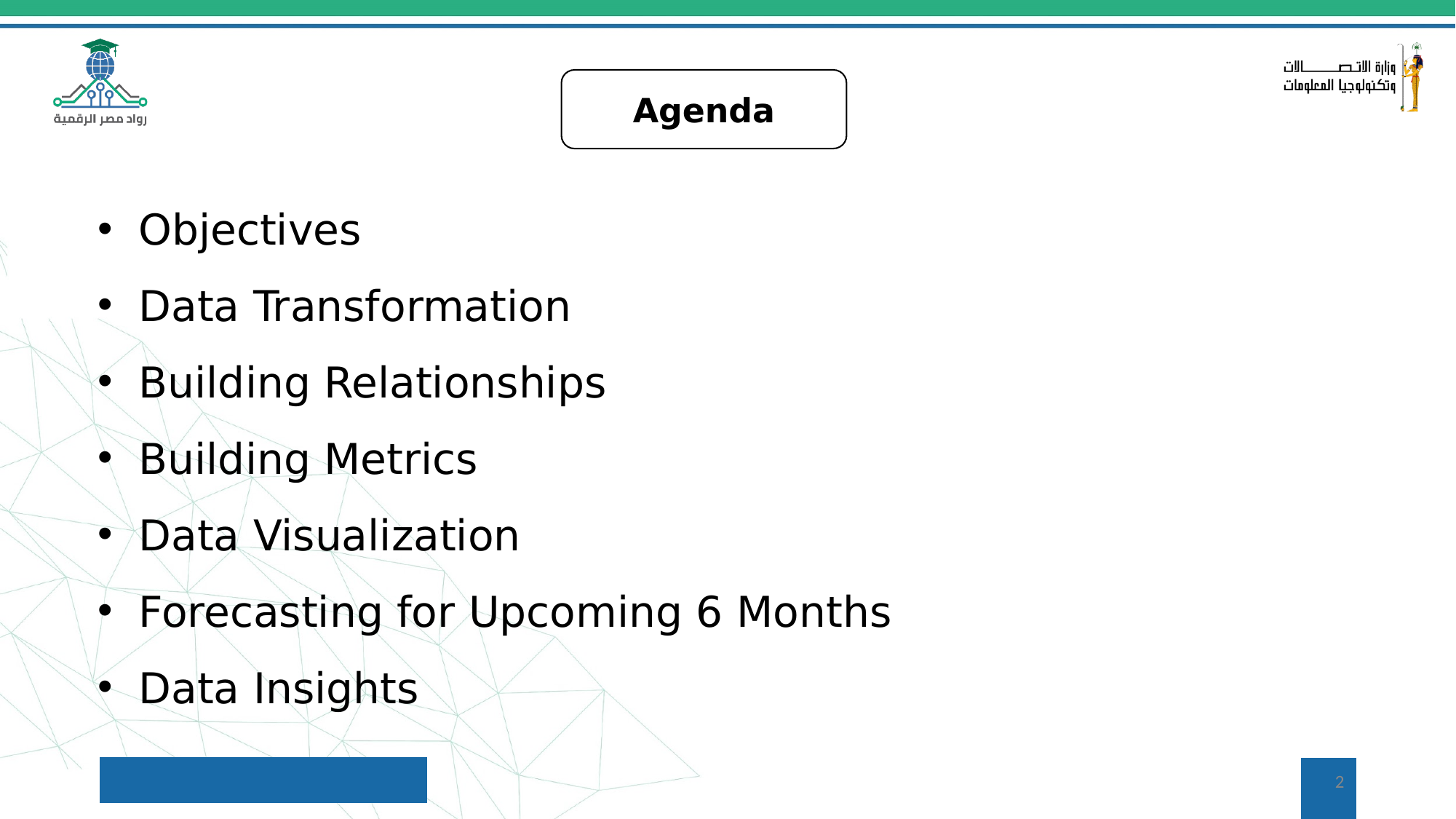

Agenda
Objectives
Data Transformation
Building Relationships
Building Metrics
Data Visualization
Forecasting for Upcoming 6 Months
Data Insights
2